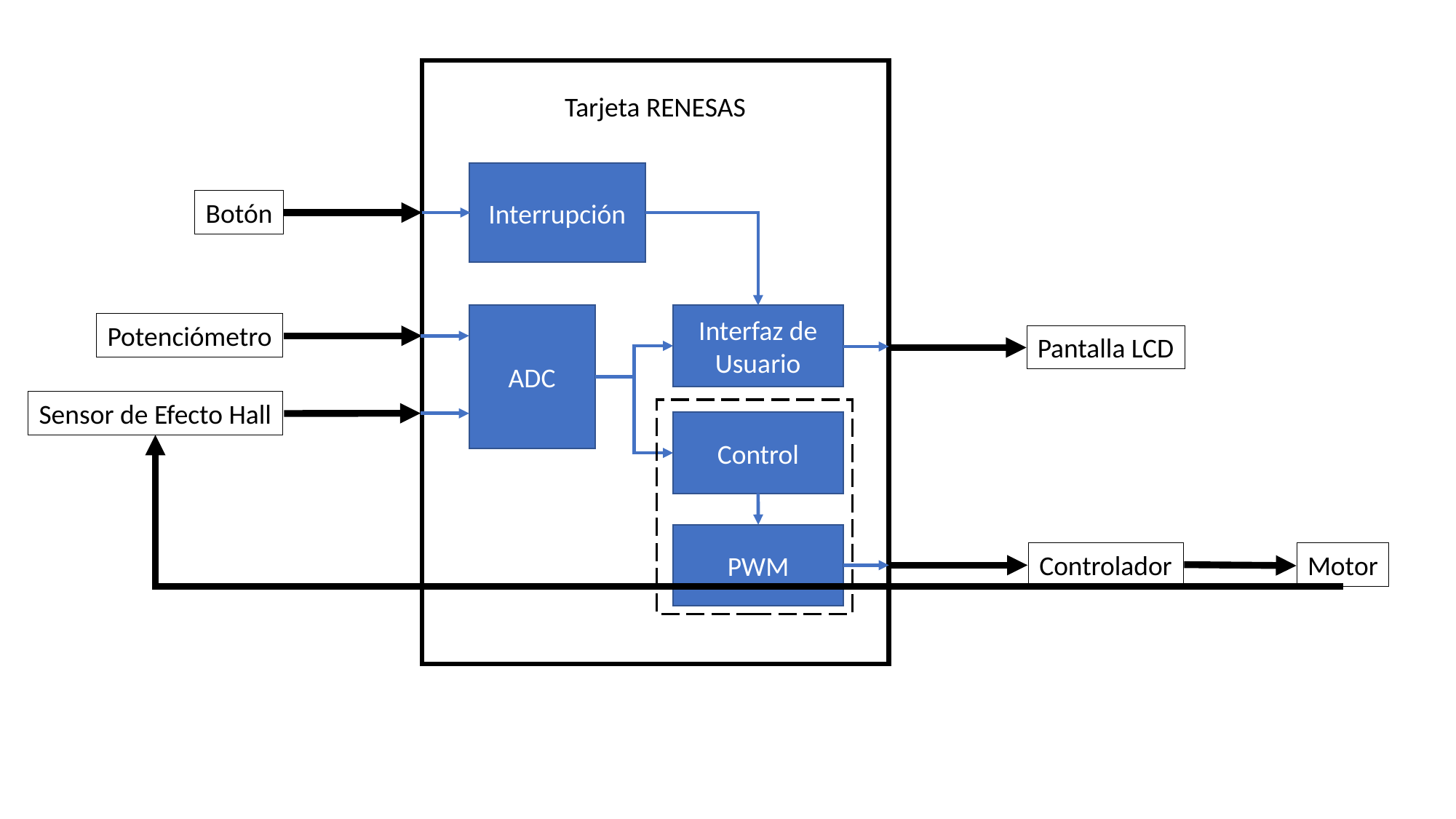

Tarjeta RENESAS
Interrupción
Botón
ADC
Interfaz de Usuario
Potenciómetro
Pantalla LCD
Sensor de Efecto Hall

Control
PWM
Controlador
Motor